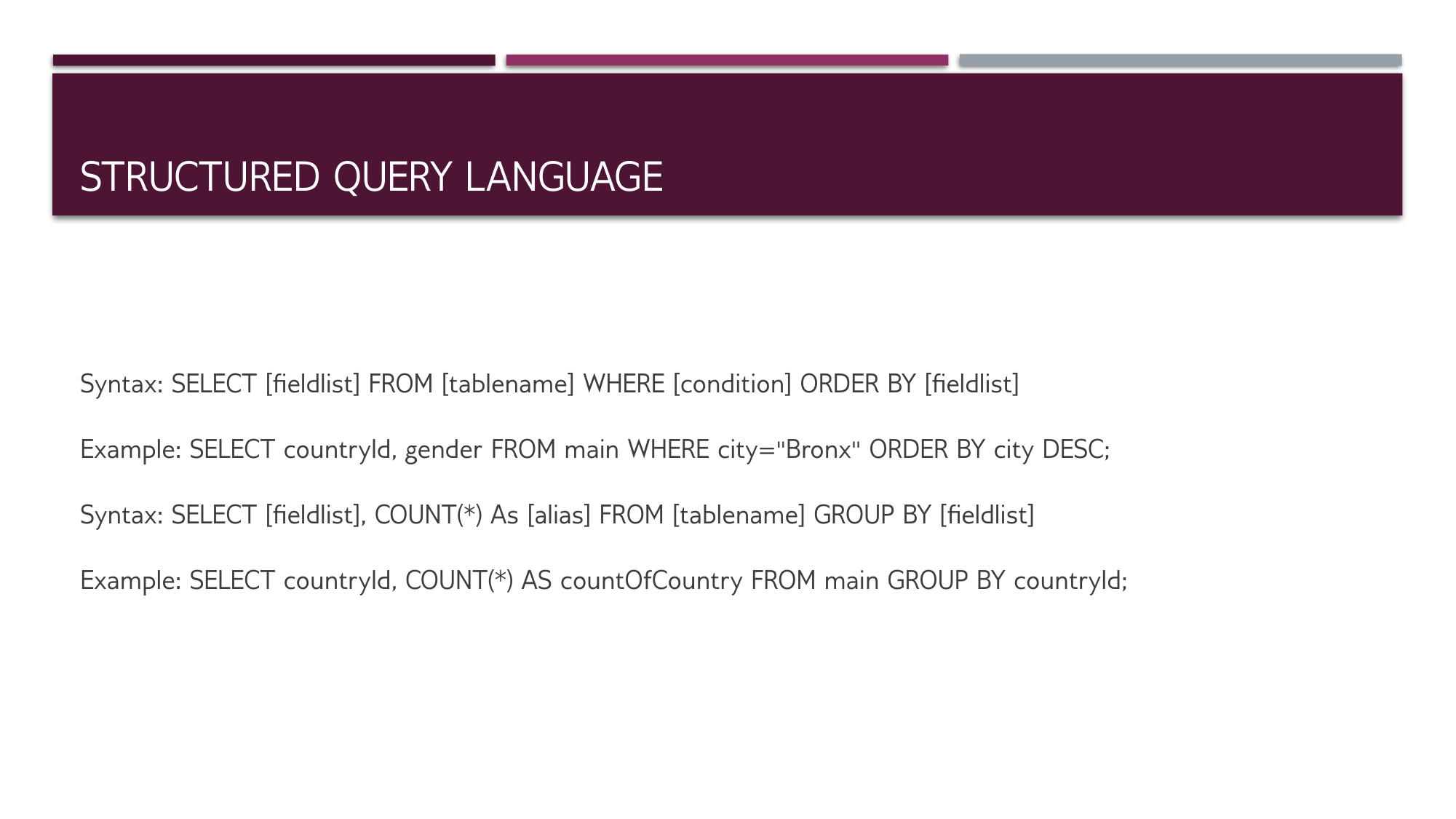

# Structured Query language
Syntax: SELECT [fieldlist] FROM [tablename] WHERE [condition] ORDER BY [fieldlist]
Example: SELECT countryId, gender FROM main WHERE city="Bronx" ORDER BY city DESC;
Syntax: SELECT [fieldlist], COUNT(*) As [alias] FROM [tablename] GROUP BY [fieldlist]
Example: SELECT countryId, COUNT(*) AS countOfCountry FROM main GROUP BY countryId;